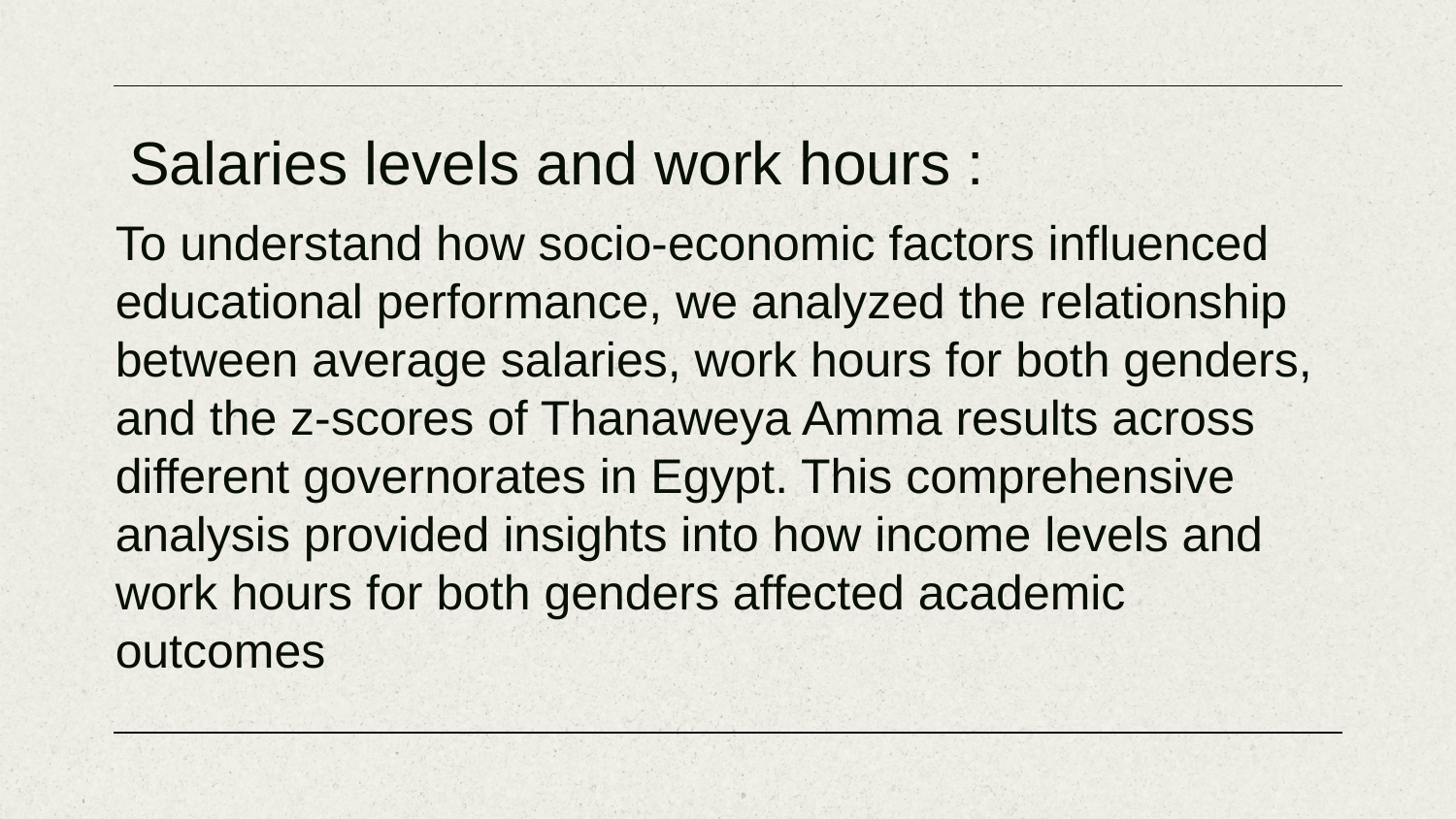

# Salaries levels and work hours :
To understand how socio-economic factors influenced educational performance, we analyzed the relationship between average salaries, work hours for both genders, and the z-scores of Thanaweya Amma results across different governorates in Egypt. This comprehensive analysis provided insights into how income levels and work hours for both genders affected academic outcomes